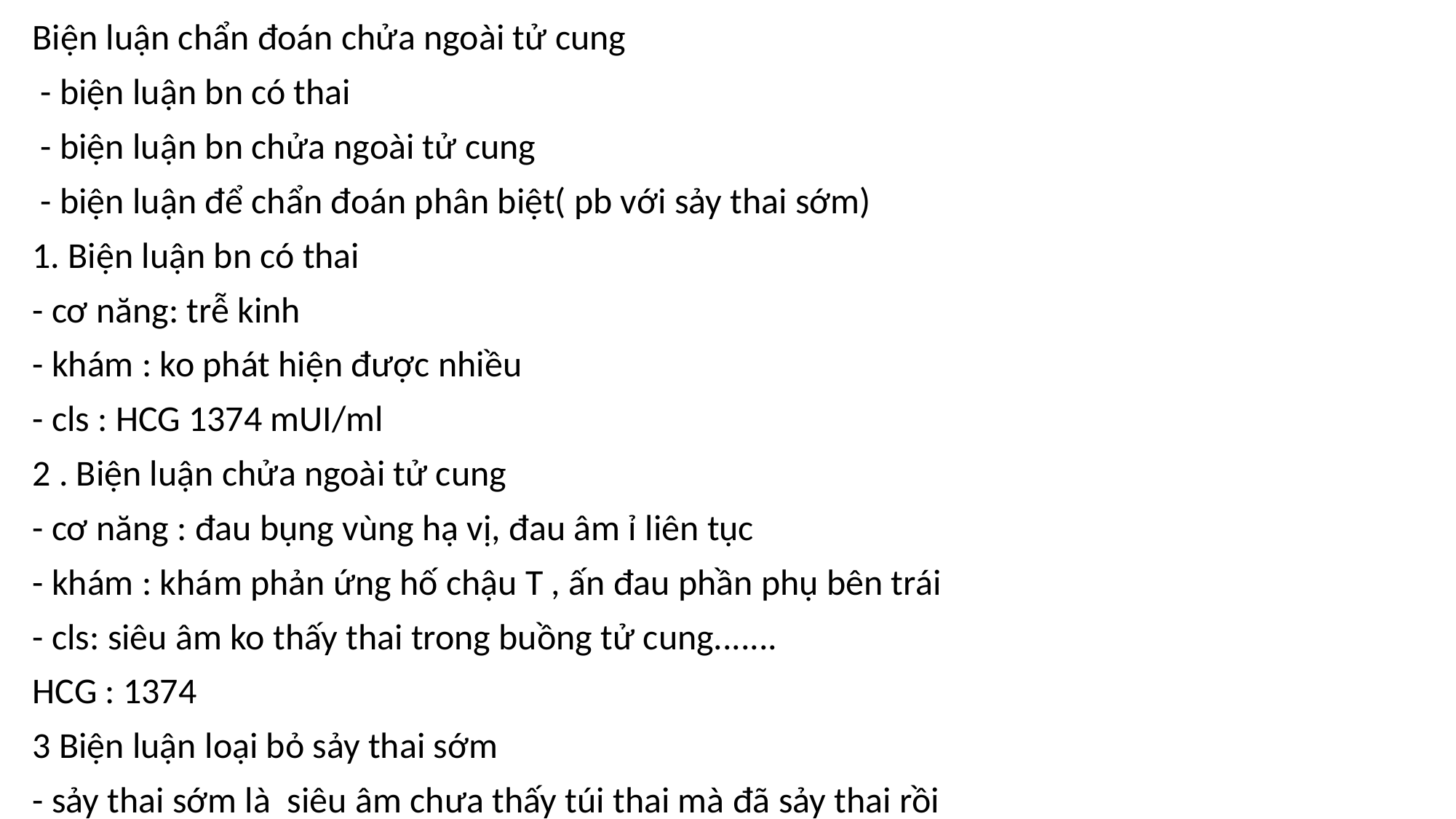

Biện luận chẩn đoán chửa ngoài tử cung
 - biện luận bn có thai
 - biện luận bn chửa ngoài tử cung
 - biện luận để chẩn đoán phân biệt( pb với sảy thai sớm)
1. Biện luận bn có thai
- cơ năng: trễ kinh
- khám : ko phát hiện được nhiều
- cls : HCG 1374 mUI/ml
2 . Biện luận chửa ngoài tử cung
- cơ năng : đau bụng vùng hạ vị, đau âm ỉ liên tục
- khám : khám phản ứng hố chậu T , ấn đau phần phụ bên trái
- cls: siêu âm ko thấy thai trong buồng tử cung.......
HCG : 1374
3 Biện luận loại bỏ sảy thai sớm
- sảy thai sớm là  siêu âm chưa thấy túi thai mà đã sảy thai rồi